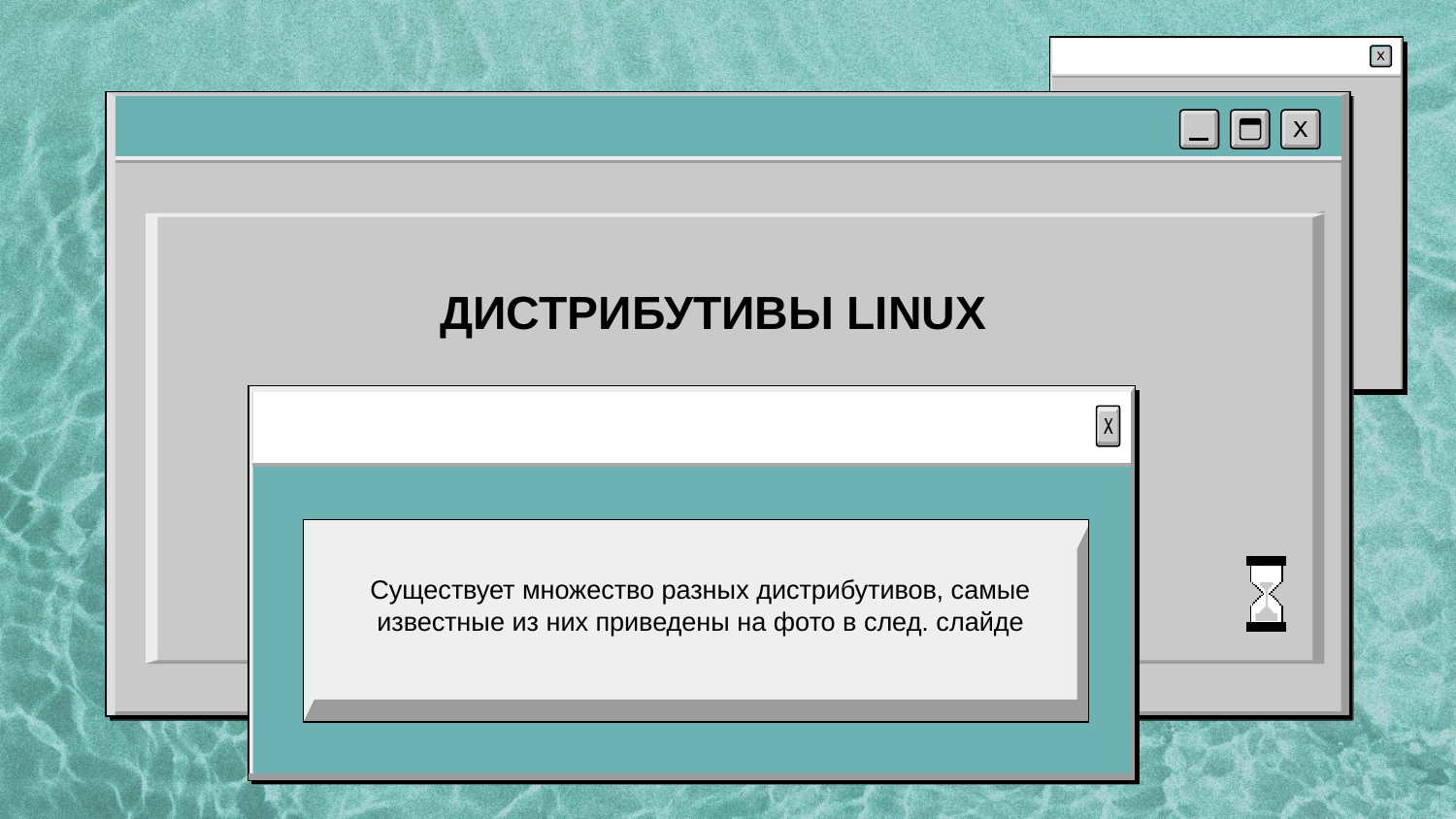

# ДИСТРИБУТИВЫ LINUX

Существует множество разных дистрибутивов, самые известные из них приведены на фото в след. слайде